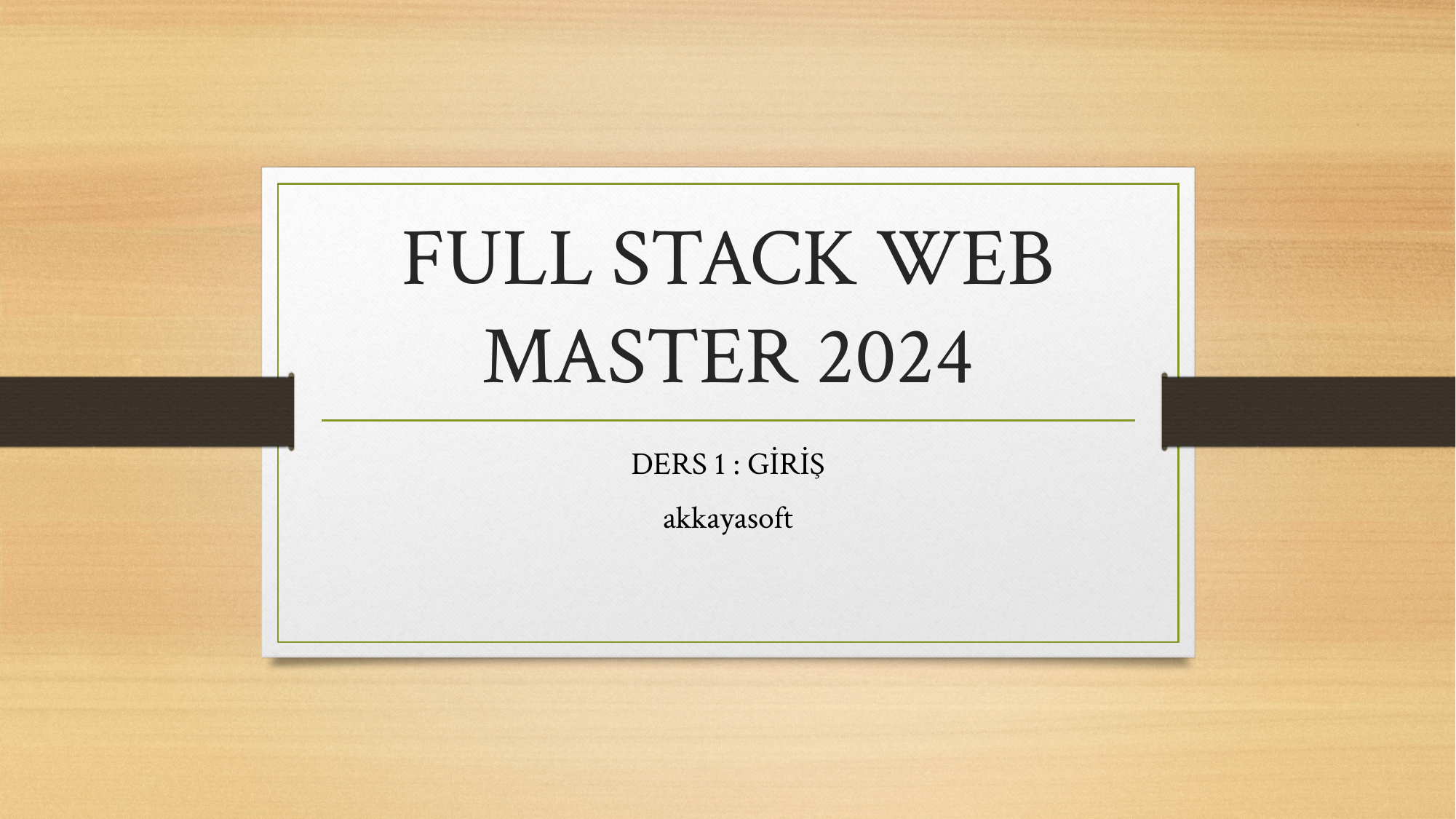

# FULL STACK WEB MASTER 2024
DERS 1 : GİRİŞ
akkayasoft